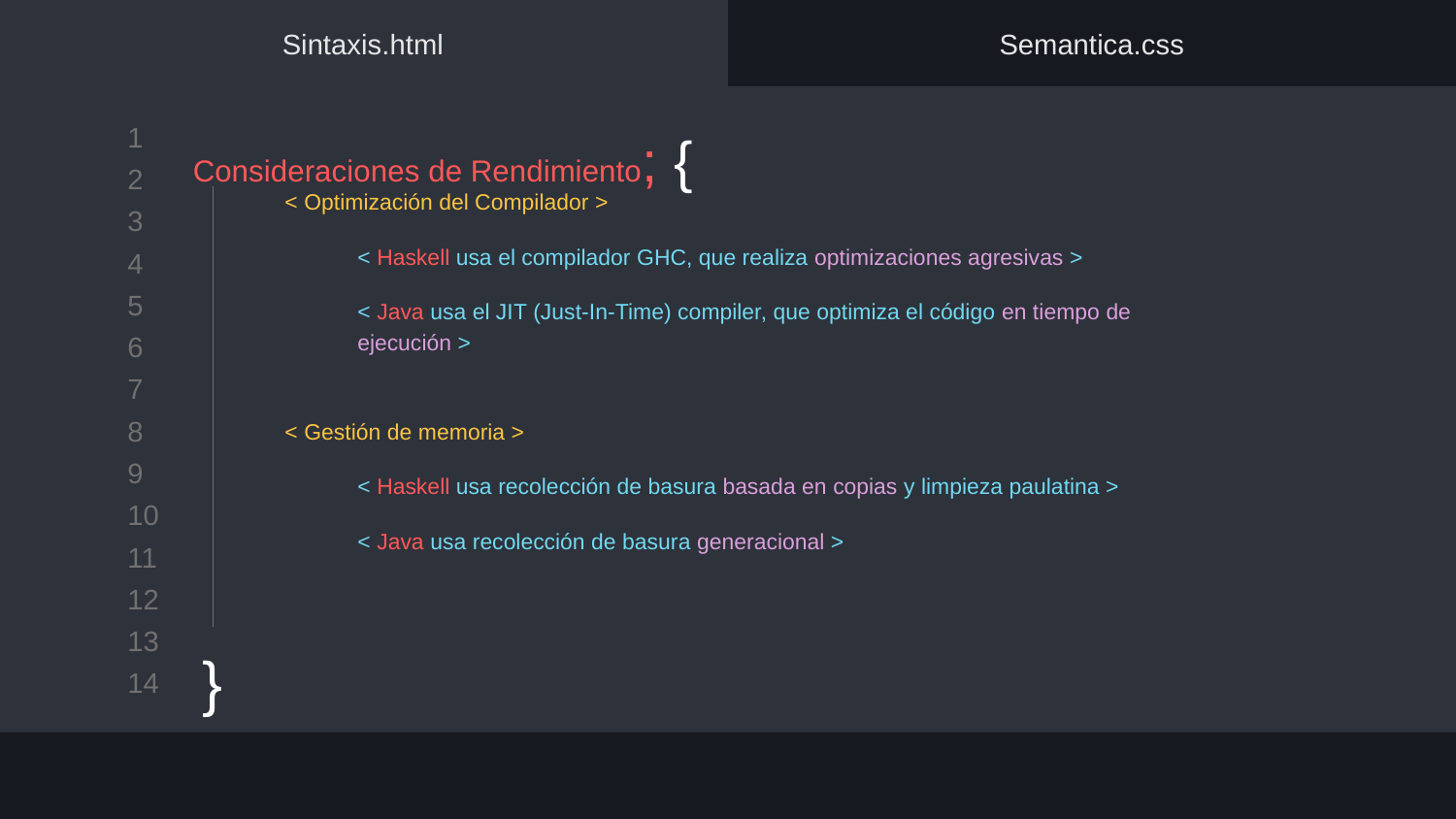

Sintaxis.html
Semantica.css
# Consideraciones de Rendimiento; {
< Optimización del Compilador >
< Haskell usa el compilador GHC, que realiza optimizaciones agresivas >
< Java usa el JIT (Just-In-Time) compiler, que optimiza el código en tiempo de ejecución >
}
< Gestión de memoria >
< Haskell usa recolección de basura basada en copias y limpieza paulatina >
< Java usa recolección de basura generacional >